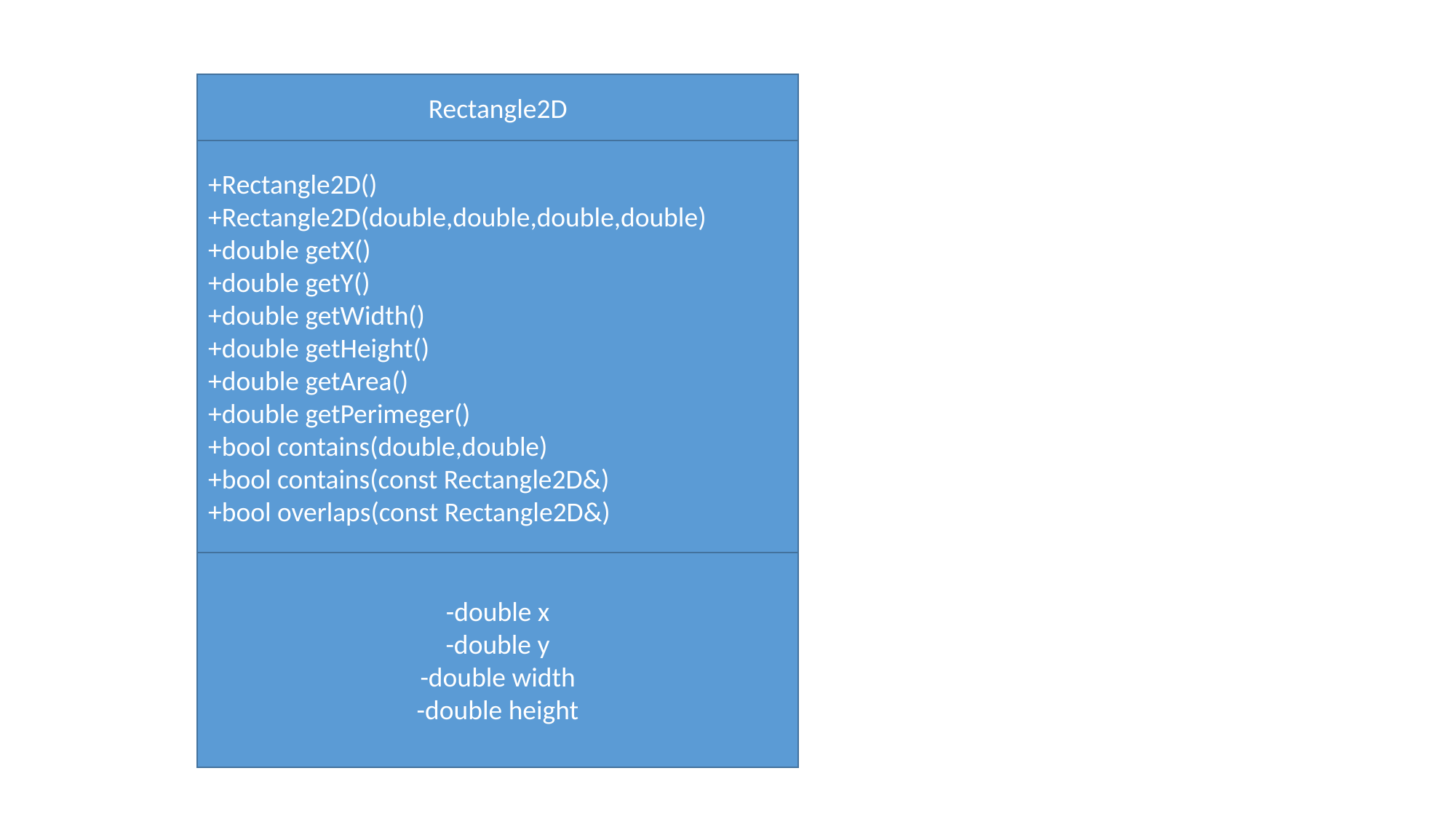

Rectangle2D
+Rectangle2D()
+Rectangle2D(double,double,double,double)
+double getX()
+double getY()
+double getWidth()
+double getHeight()
+double getArea()
+double getPerimeger()
+bool contains(double,double)
+bool contains(const Rectangle2D&)
+bool overlaps(const Rectangle2D&)
-double x
-double y
-double width
-double height